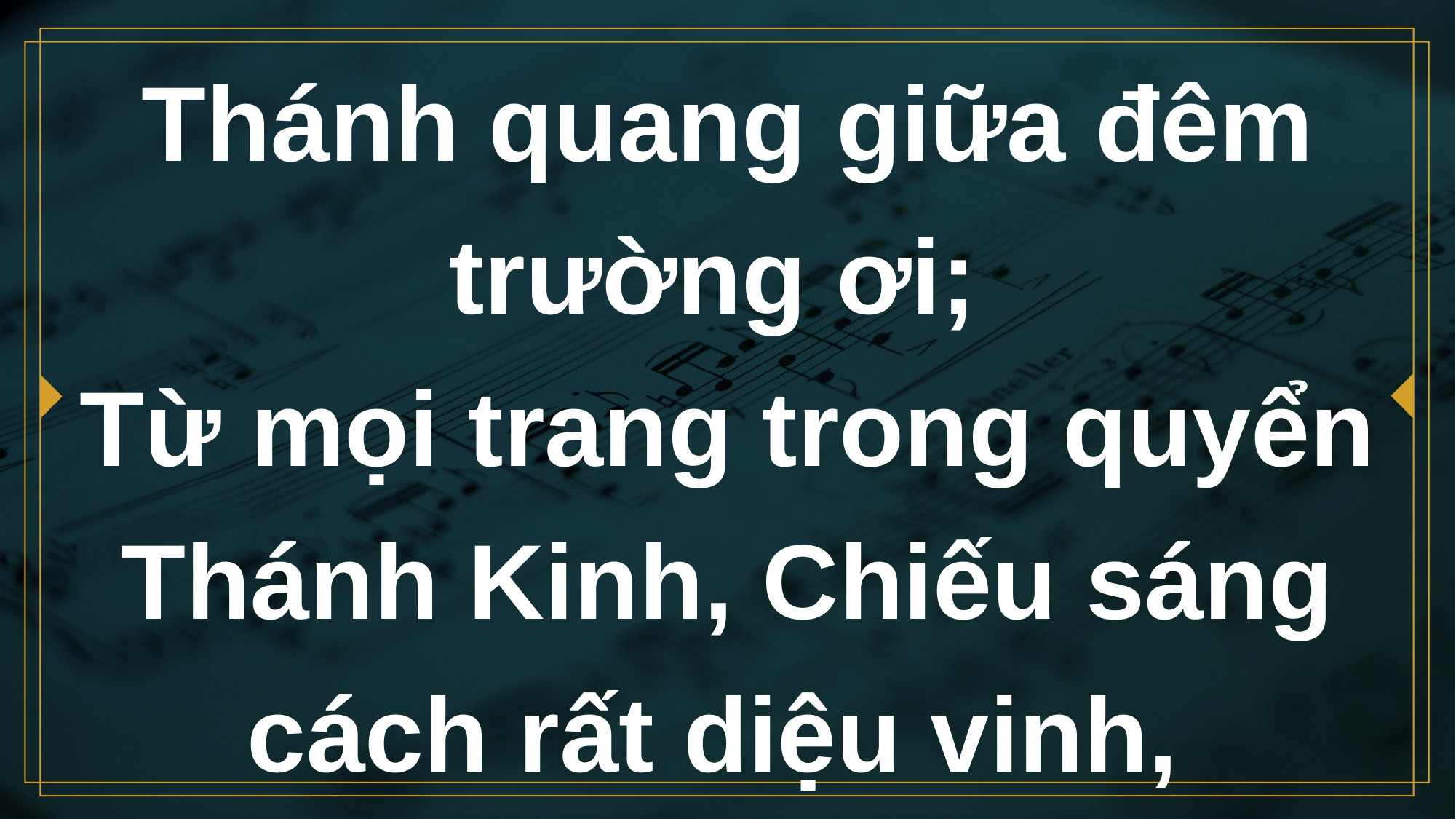

# Thánh quang giữa đêm trường ơi; Từ mọi trang trong quyển Thánh Kinh, Chiếu sáng cách rất diệu vinh,